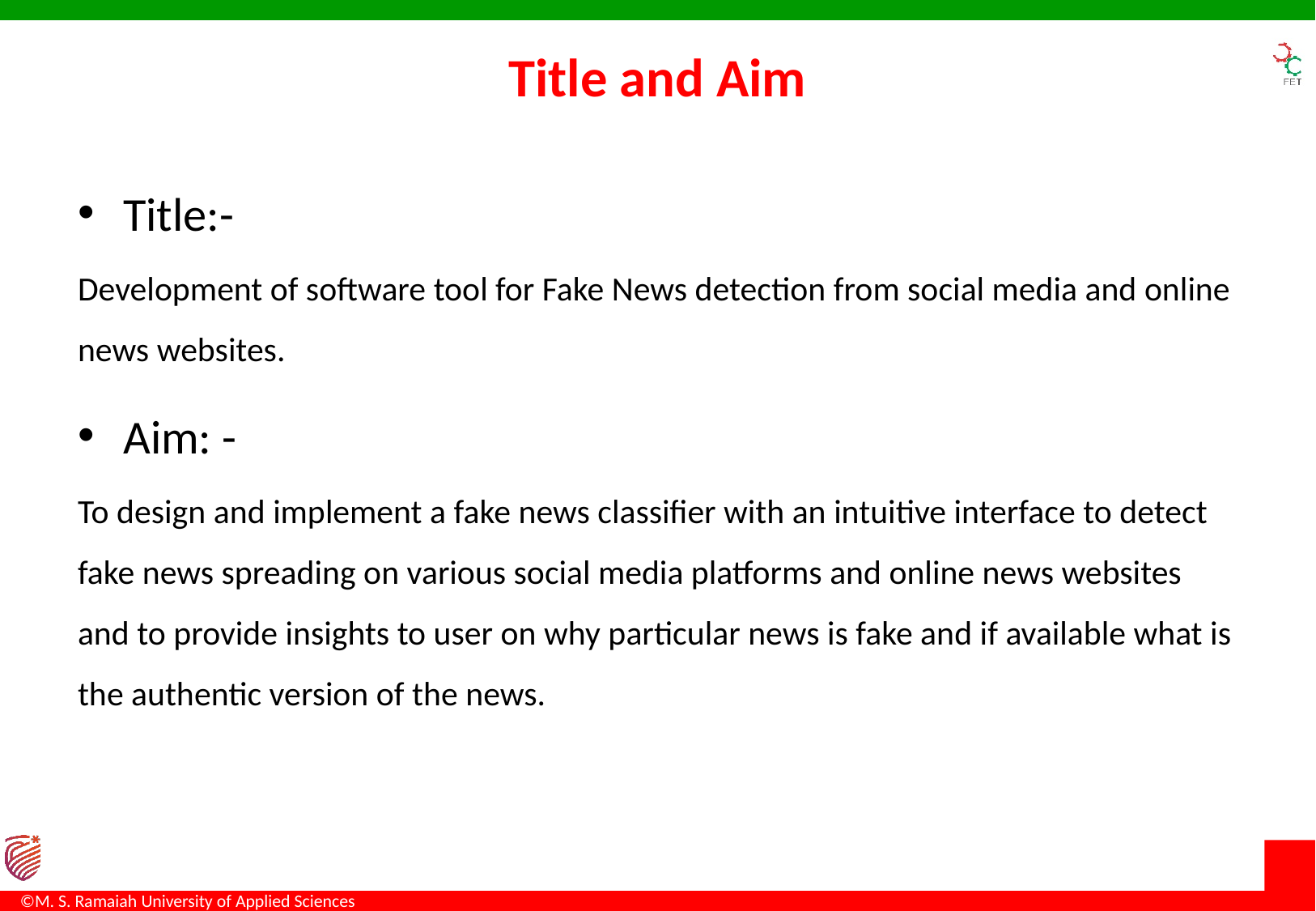

# Title and Aim
Title:-
Development of software tool for Fake News detection from social media and online news websites.
Aim: -
To design and implement a fake news classifier with an intuitive interface to detect fake news spreading on various social media platforms and online news websites and to provide insights to user on why particular news is fake and if available what is the authentic version of the news.